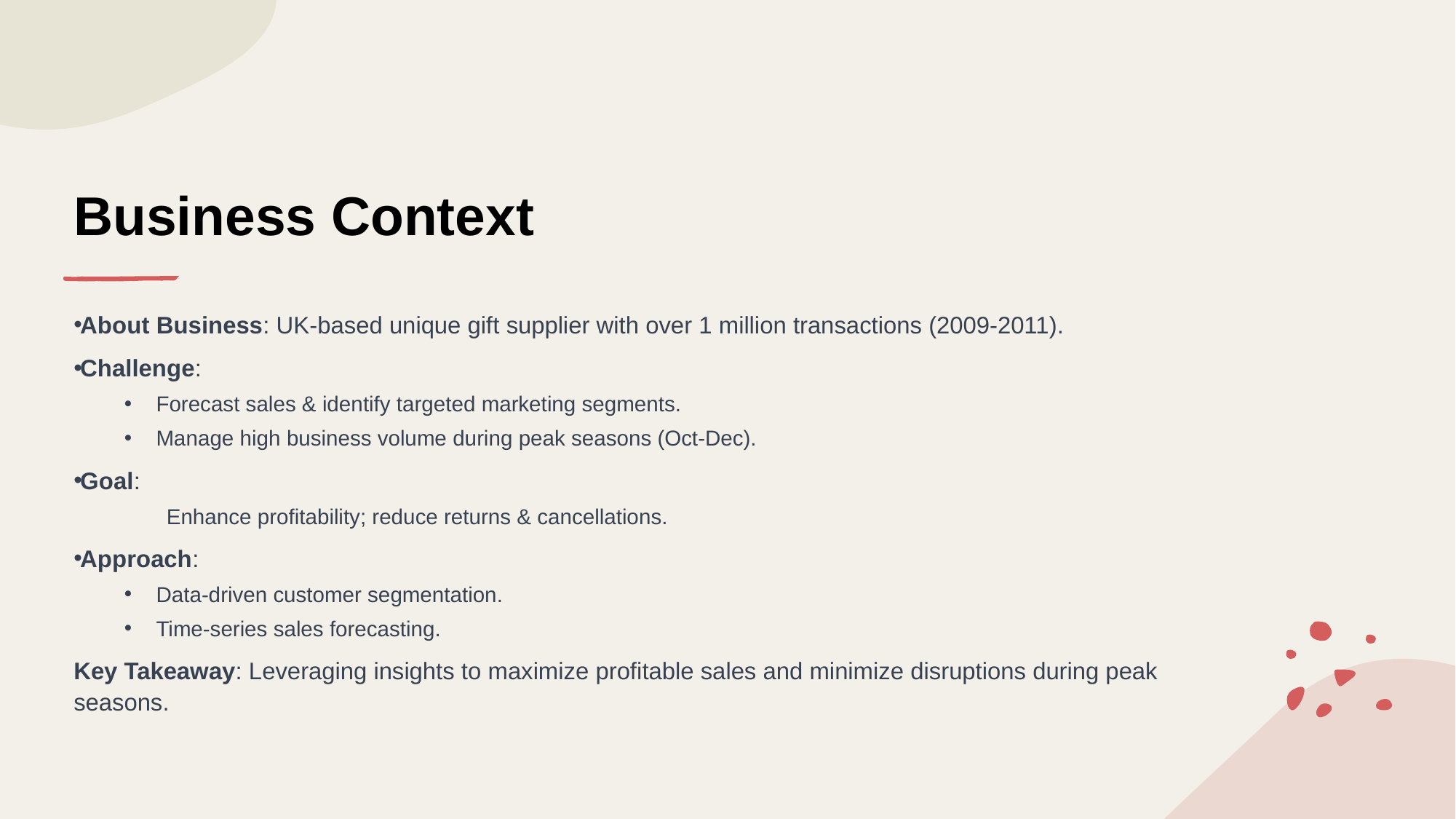

# Business Context
About Business: UK-based unique gift supplier with over 1 million transactions (2009-2011).
Challenge:
Forecast sales & identify targeted marketing segments.
Manage high business volume during peak seasons (Oct-Dec).
Goal:
       Enhance profitability; reduce returns & cancellations.
Approach:
Data-driven customer segmentation.
Time-series sales forecasting.
Key Takeaway: Leveraging insights to maximize profitable sales and minimize disruptions during peak seasons.